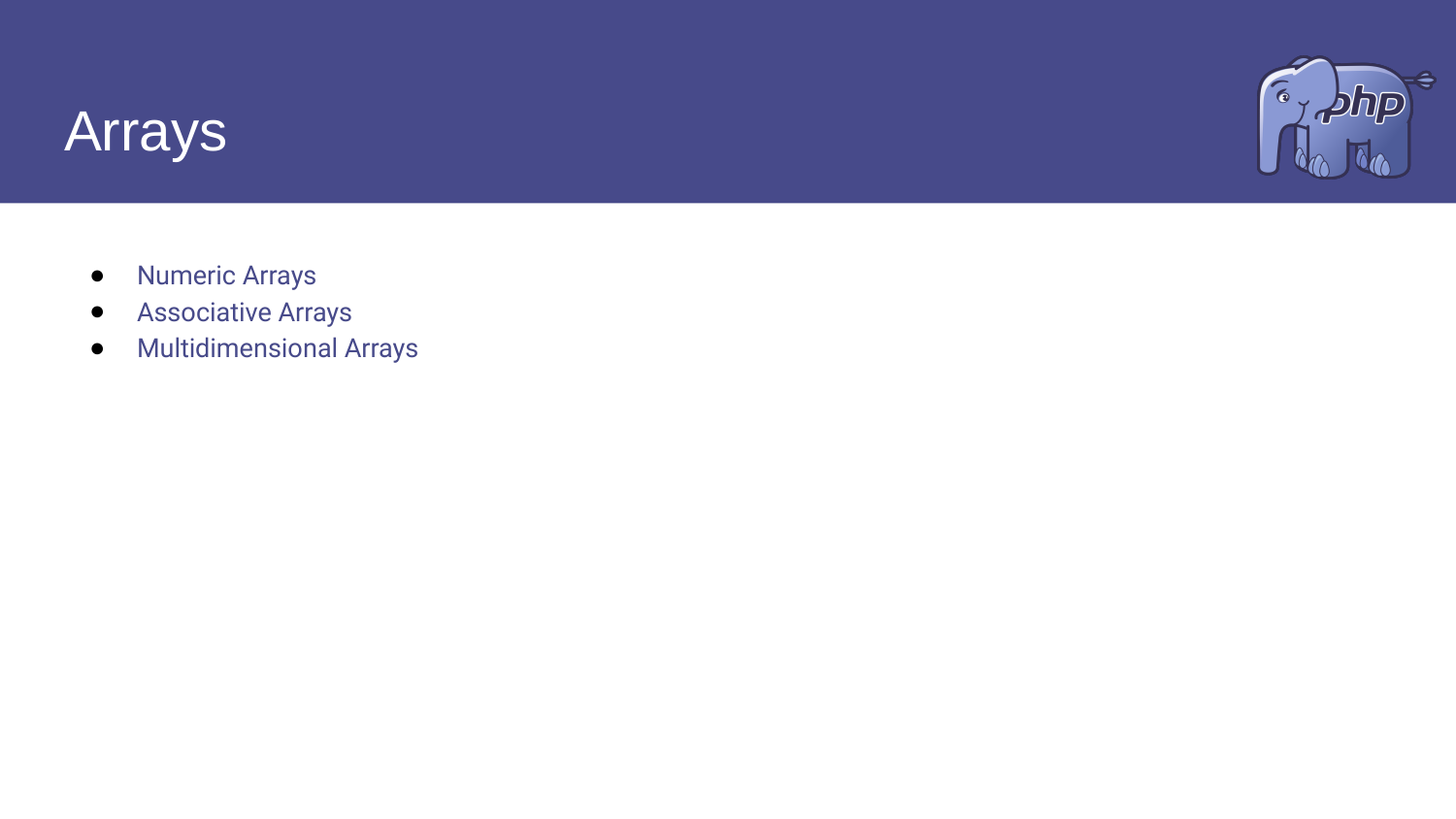

# Arrays
Numeric Arrays
Associative Arrays
Multidimensional Arrays